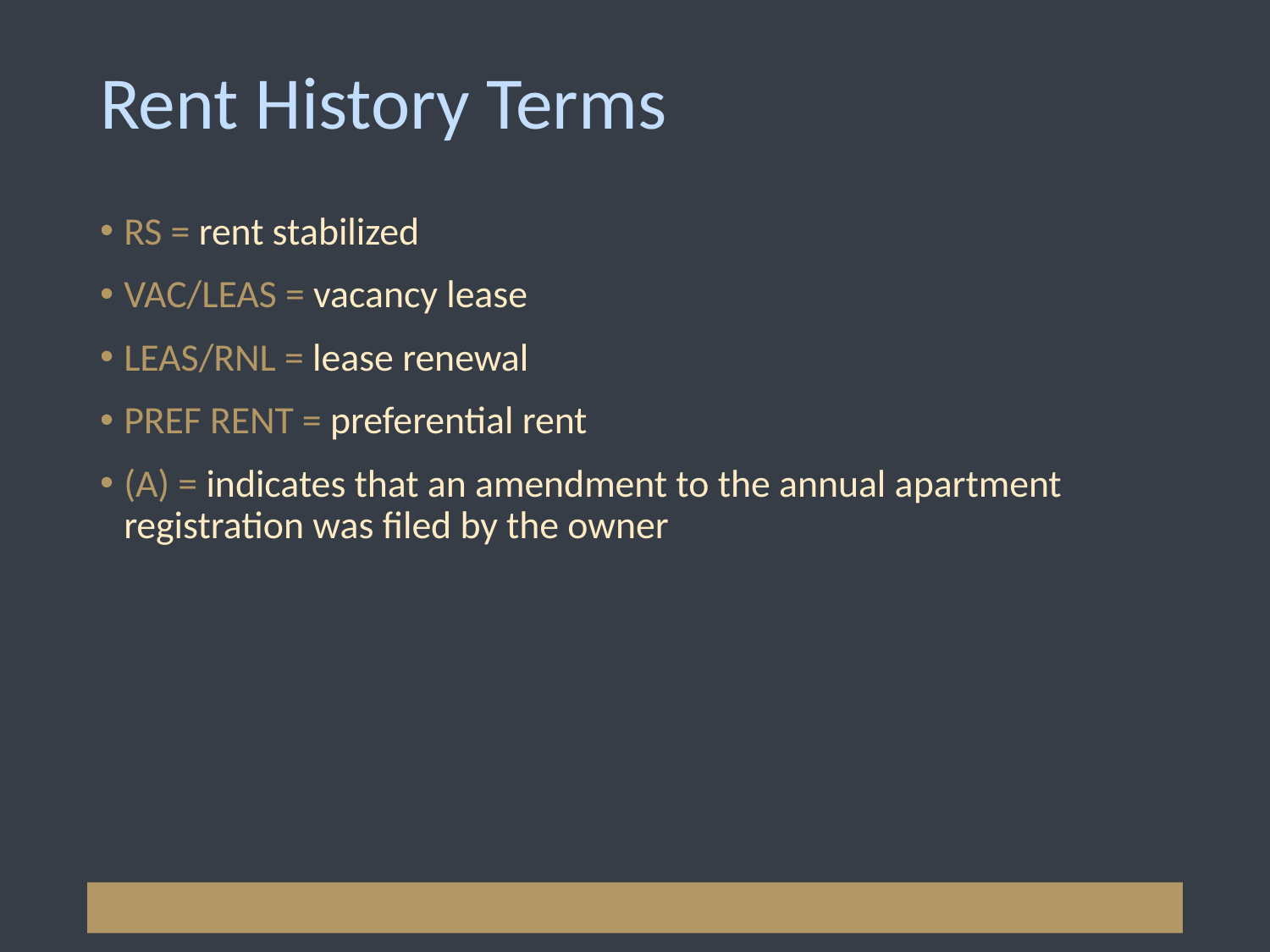

# Rent History Terms
RS = rent stabilized
VAC/LEAS = vacancy lease
LEAS/RNL = lease renewal
PREF RENT = preferential rent
(A) = indicates that an amendment to the annual apartment registration was filed by the owner